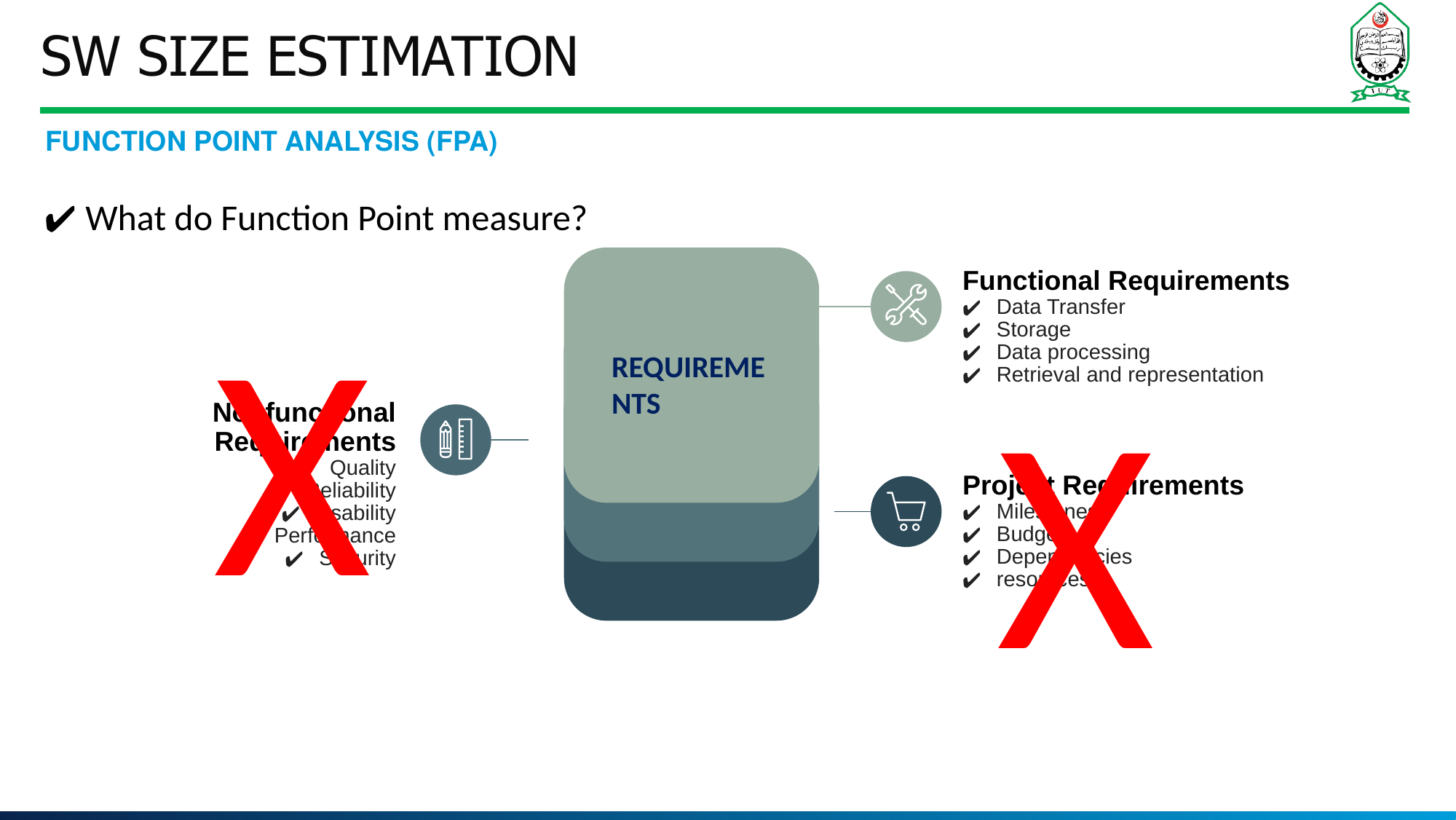

# SW Size Estimation
FUNCTION POINT ANALYSIS (FPA)
What do Function Point measure?

Functional Requirements
Data Transfer
Storage
Data processing
Retrieval and representation
X

X
Requirements

Nonfunctional Requirements
Quality
Reliability
Usability
Performance
Security

Project Requirements
Milestones
Budgets
Dependencies
resources